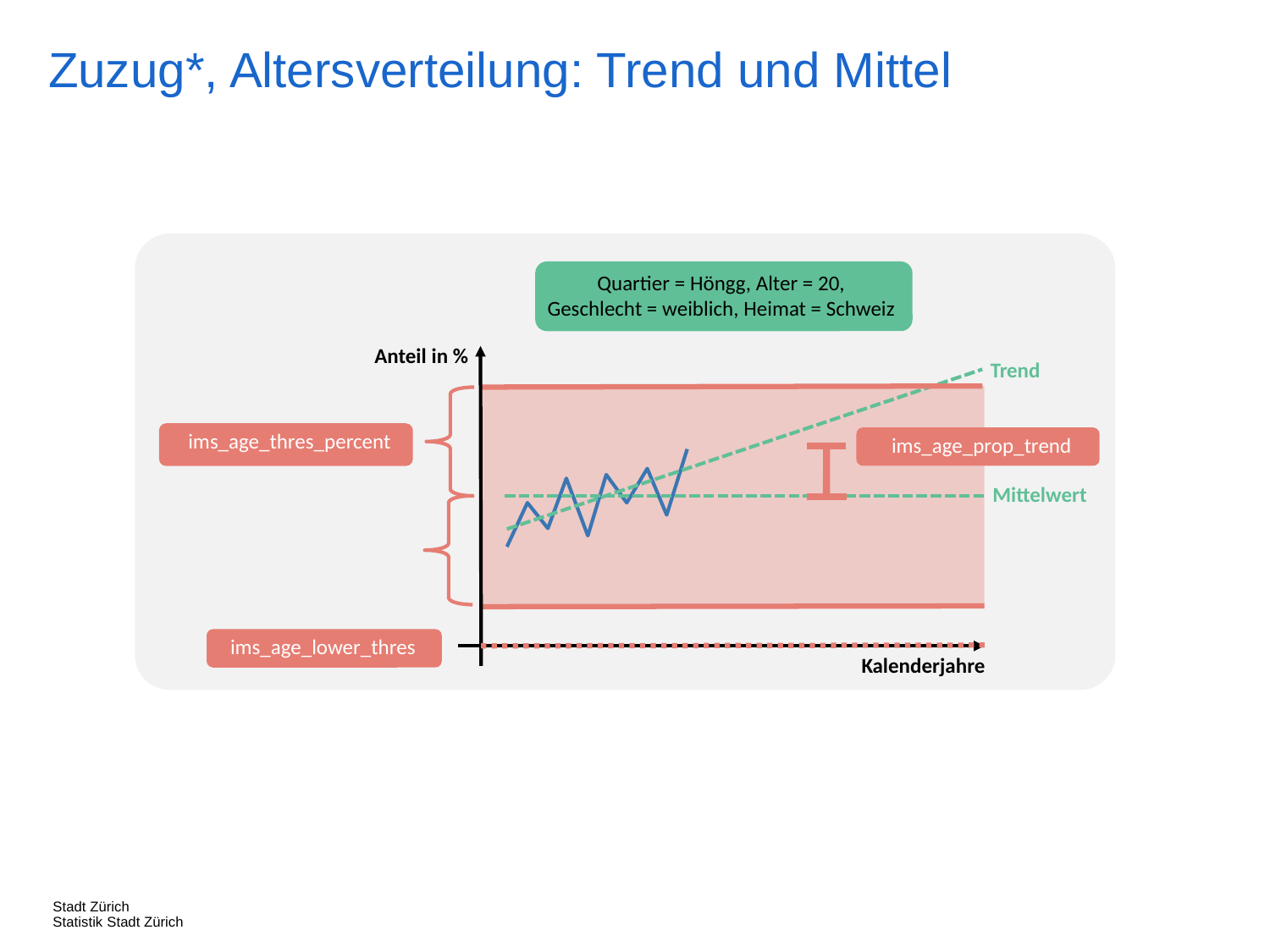

Zuzug*, Altersverteilung: Trend und Mittel

Quartier = Höngg, Alter = 20,
Geschlecht = weiblich, Heimat = Schweiz
Anteil in %
Trend

ims_age_thres_percent

ims_age_prop_trend

Mittelwert

ims_age_lower_thres

Kalenderjahre
Stadt Zürich
Statistik Stadt Zürich